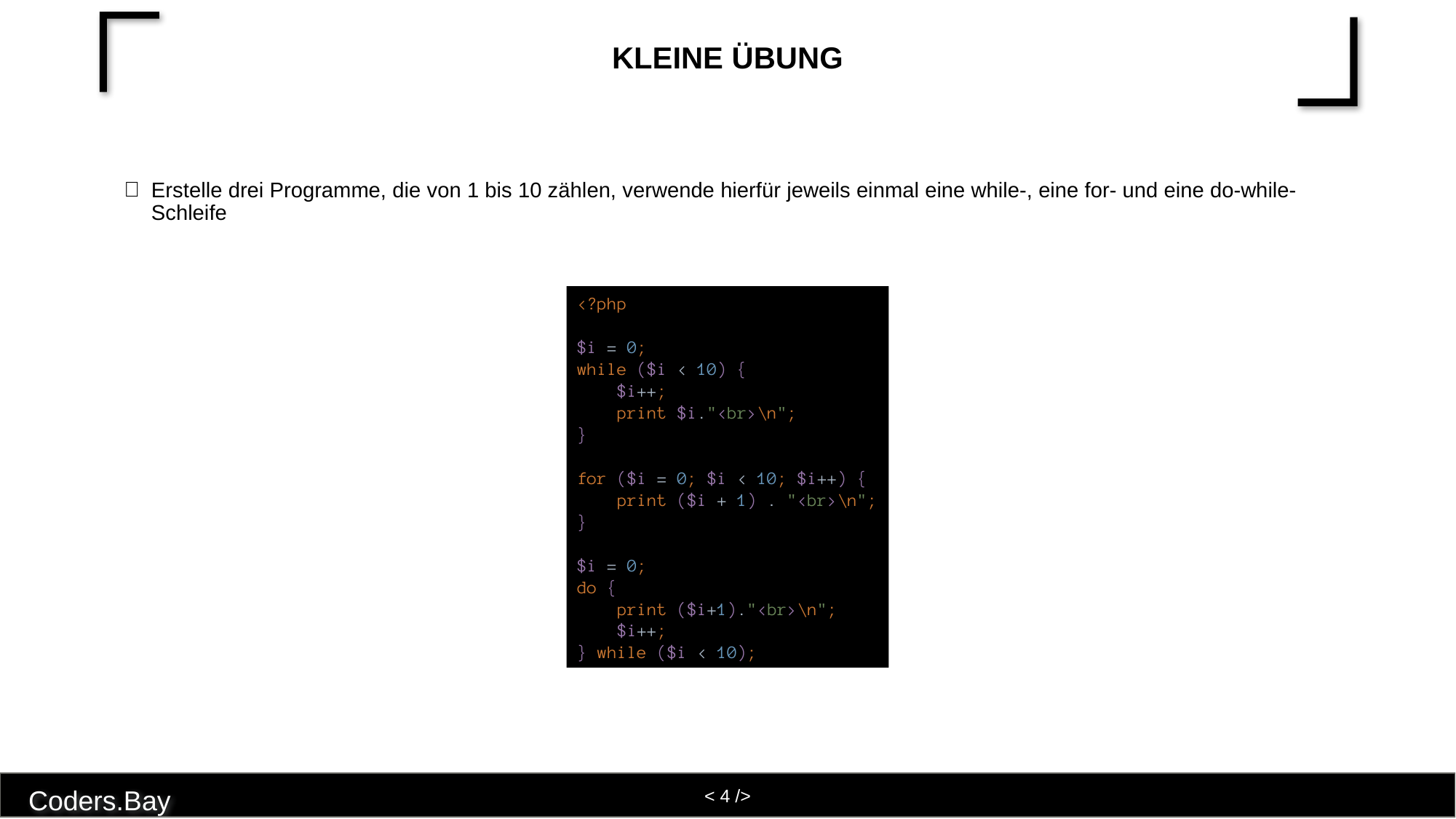

# Kleine Übung
Erstelle drei Programme, die von 1 bis 10 zählen, verwende hierfür jeweils einmal eine while-, eine for- und eine do-while-Schleife
<?php
$i = 0;
while ($i < 10) {
    $i++;
    print $i."<br>\n";
}
for ($i = 0; $i < 10; $i++) {
    print ($i + 1) . "<br>\n";
}
$i = 0;
do {
    print ($i+1)."<br>\n";
    $i++;
} while ($i < 10);